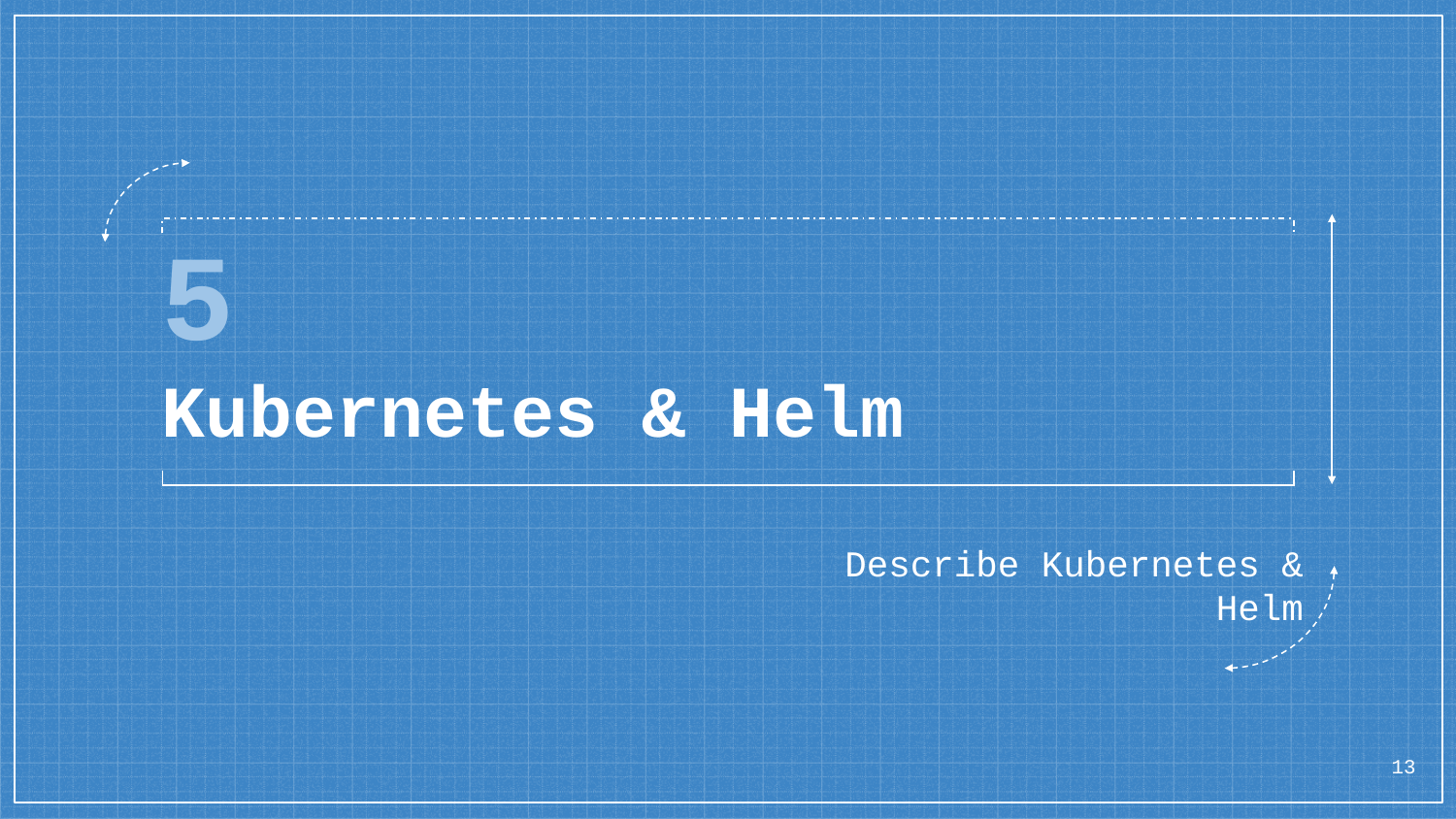

# 5
Kubernetes & Helm
Describe Kubernetes & Helm
13